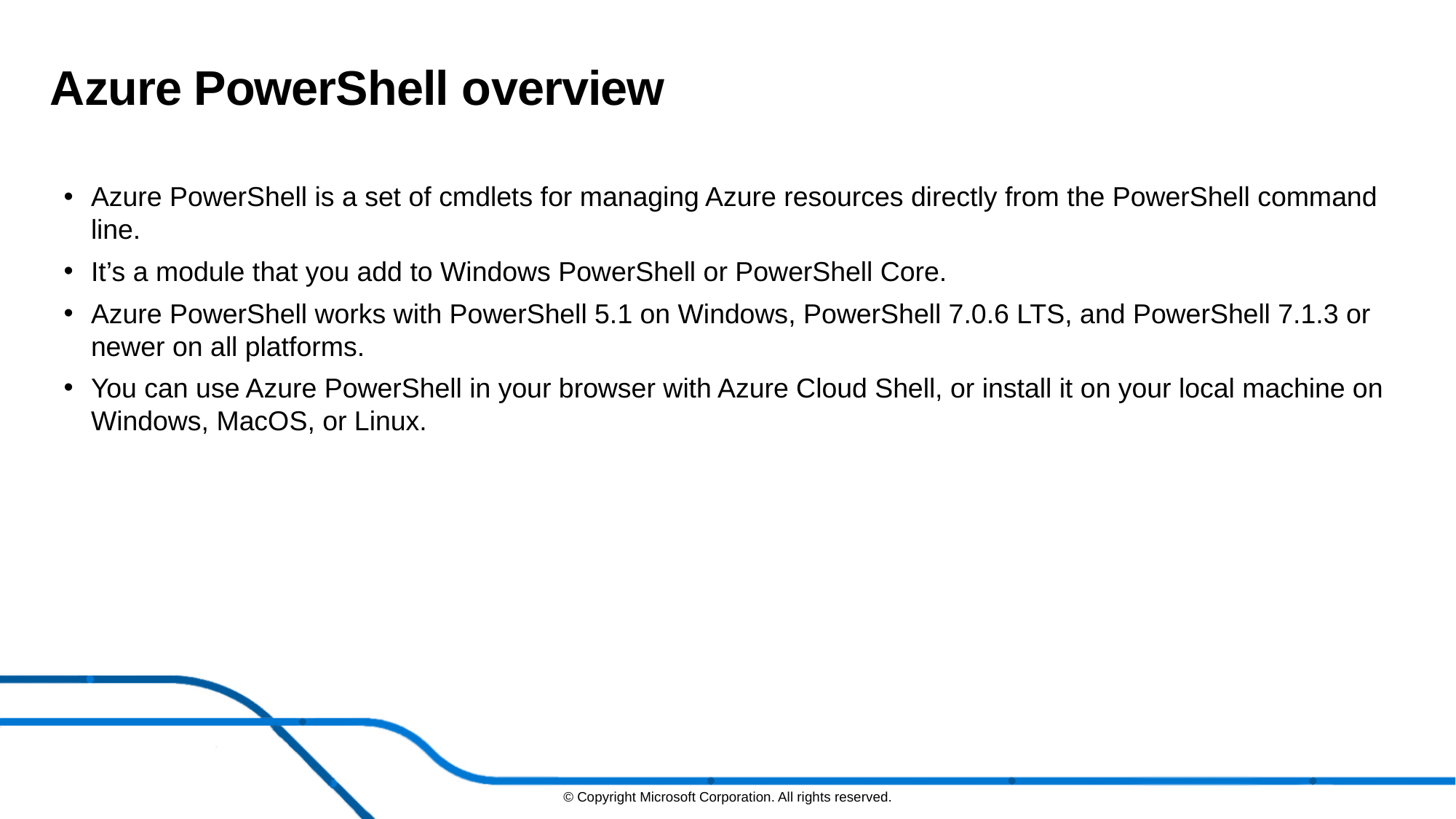

# Azure PowerShell overview
Azure PowerShell is a set of cmdlets for managing Azure resources directly from the PowerShell command line.
It’s a module that you add to Windows PowerShell or PowerShell Core.
Azure PowerShell works with PowerShell 5.1 on Windows, PowerShell 7.0.6 LTS, and PowerShell 7.1.3 or newer on all platforms.
You can use Azure PowerShell in your browser with Azure Cloud Shell, or install it on your local machine on Windows, MacOS, or Linux.